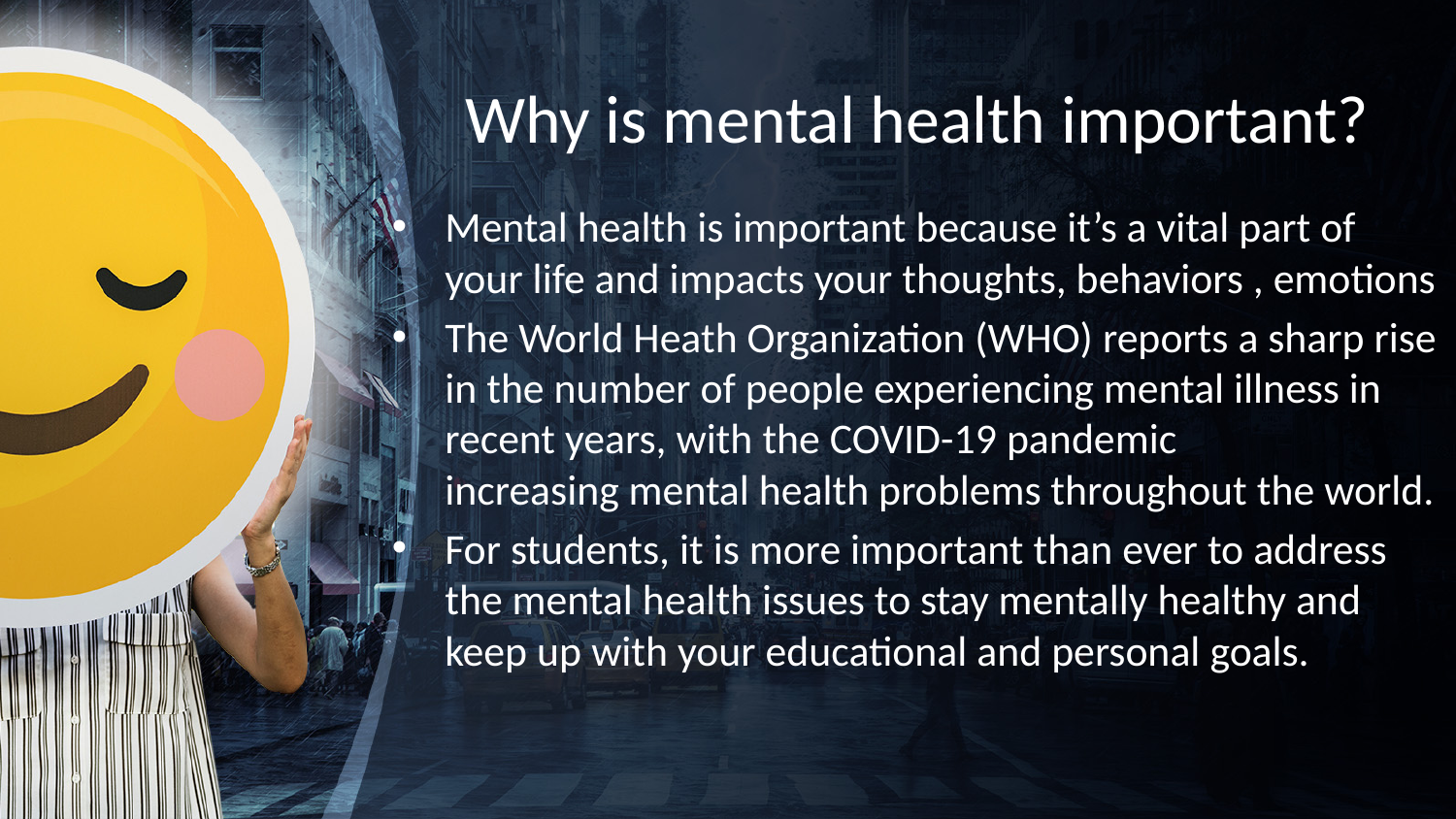

# Why is mental health important?
Mental health is important because it’s a vital part of your life and impacts your thoughts, behaviors , emotions
The World Heath Organization (WHO) reports a sharp rise in the number of people experiencing mental illness in recent years, with the COVID-19 pandemic increasing mental health problems throughout the world.
For students, it is more important than ever to address the mental health issues to stay mentally healthy and keep up with your educational and personal goals.